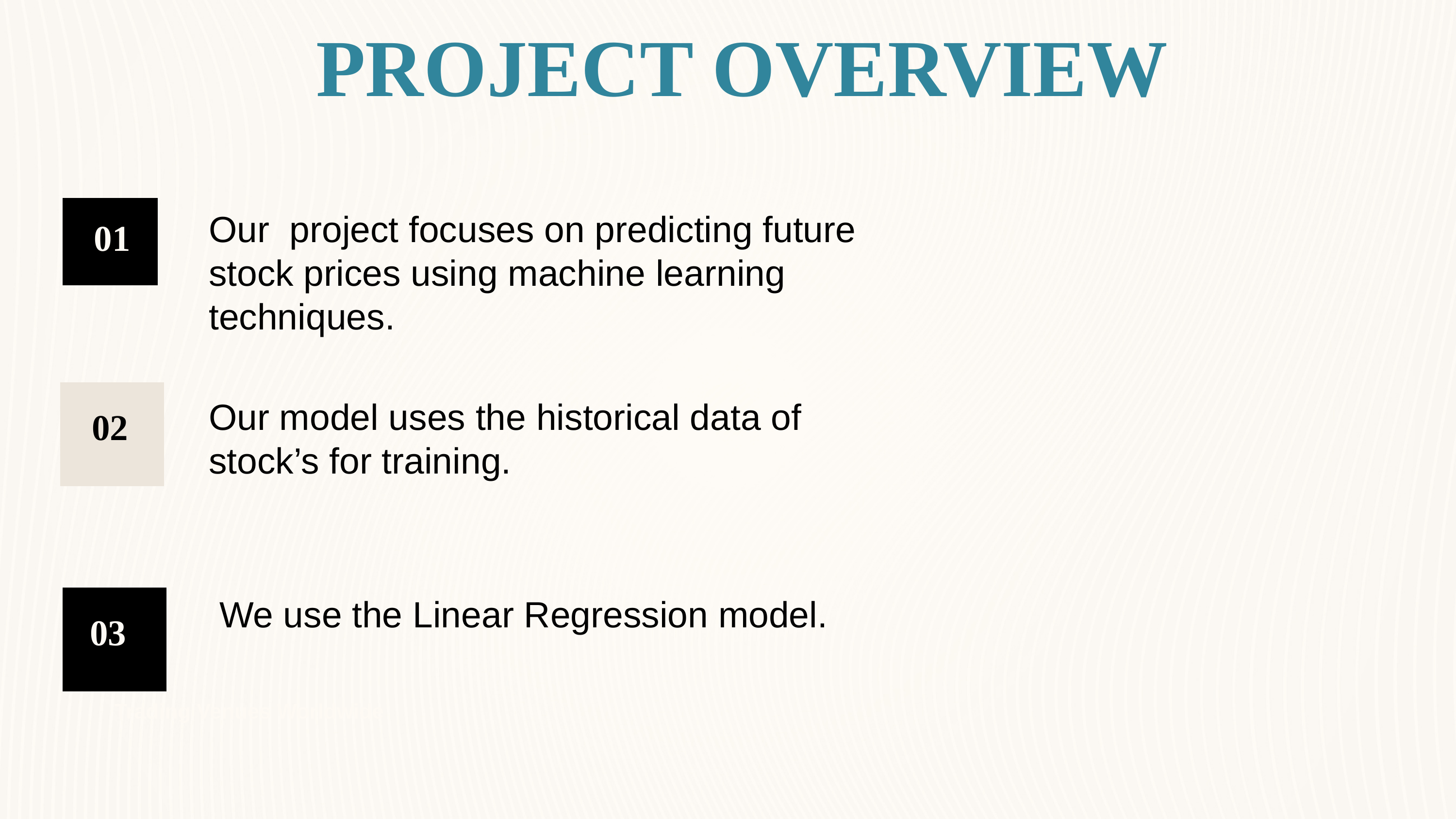

PROJECT OVERVIEW

Our  project focuses on predicting future stock prices using machine learning techniques.
01

Our model uses the historical data of stock’s for training.
02

We use the Linear Regression model.
03
Trading Venues Worldwide